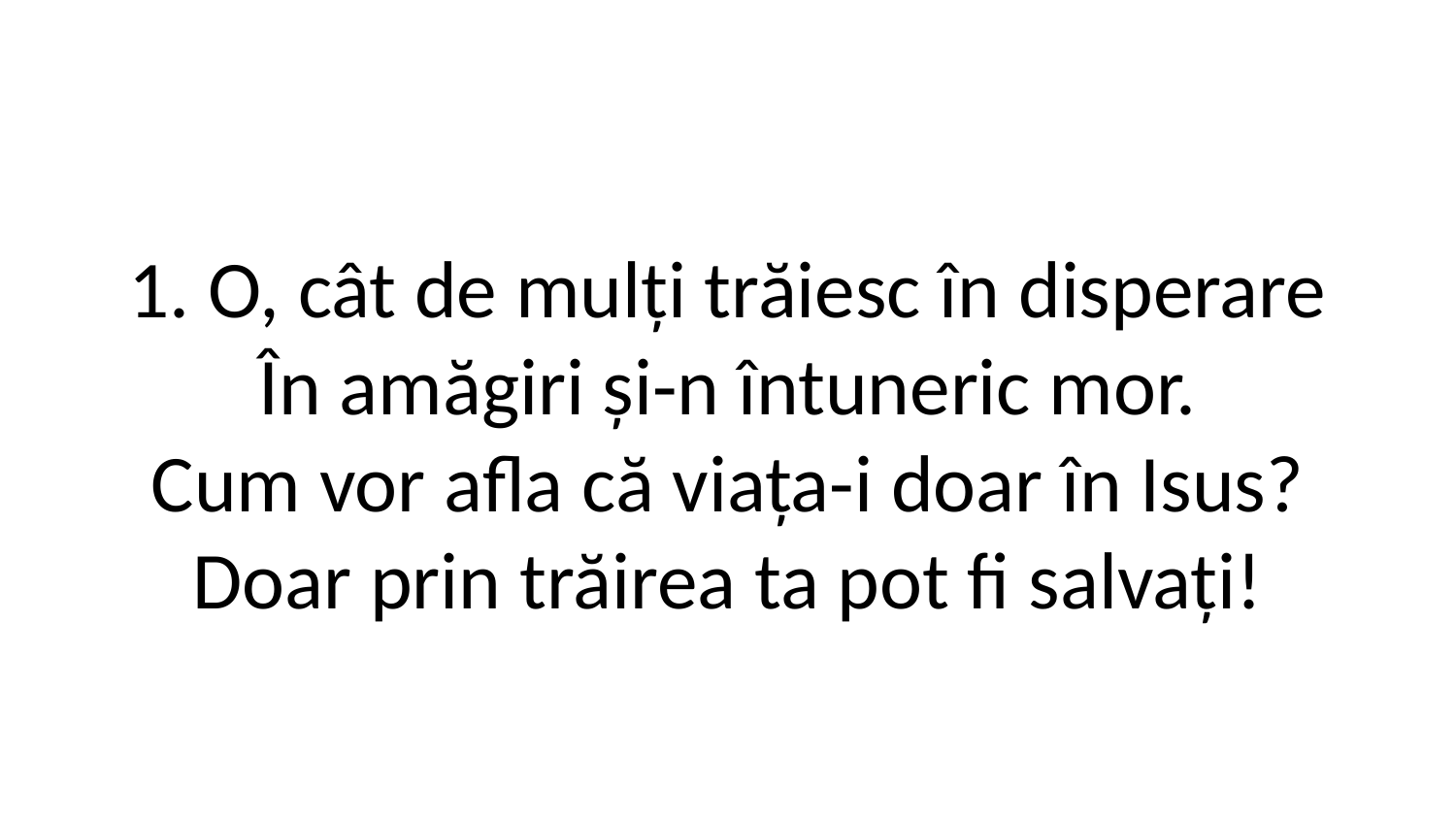

1. O, cât de mulți trăiesc în disperare
În amăgiri și-n întuneric mor.
Cum vor afla că viața-i doar în Isus?
Doar prin trăirea ta pot fi salvați!